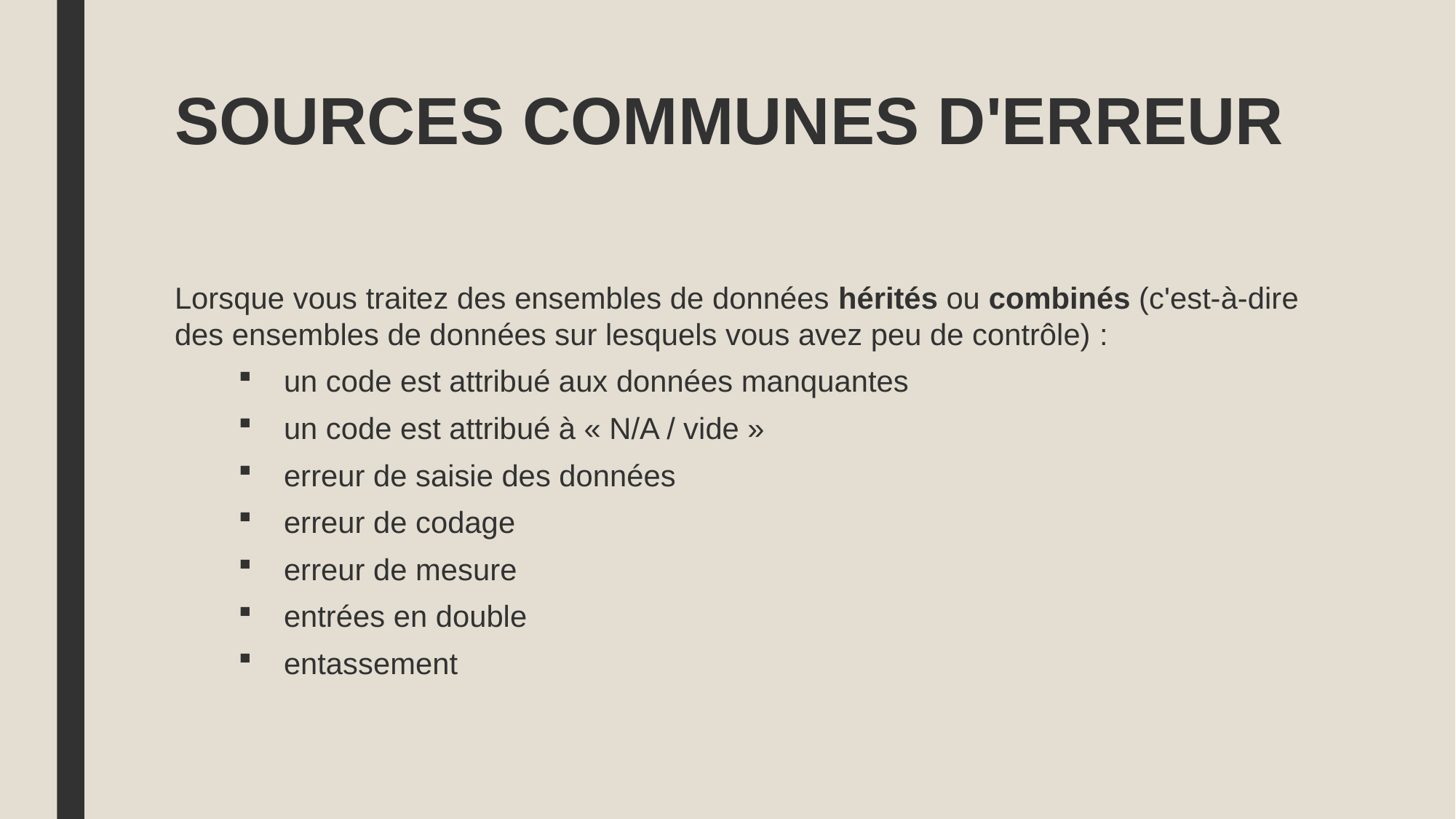

# SOURCES COMMUNES D'ERREUR
Lorsque vous traitez des ensembles de données hérités ou combinés (c'est-à-dire des ensembles de données sur lesquels vous avez peu de contrôle) :
un code est attribué aux données manquantes
un code est attribué à « N/A / vide »
erreur de saisie des données
erreur de codage
erreur de mesure
entrées en double
entassement